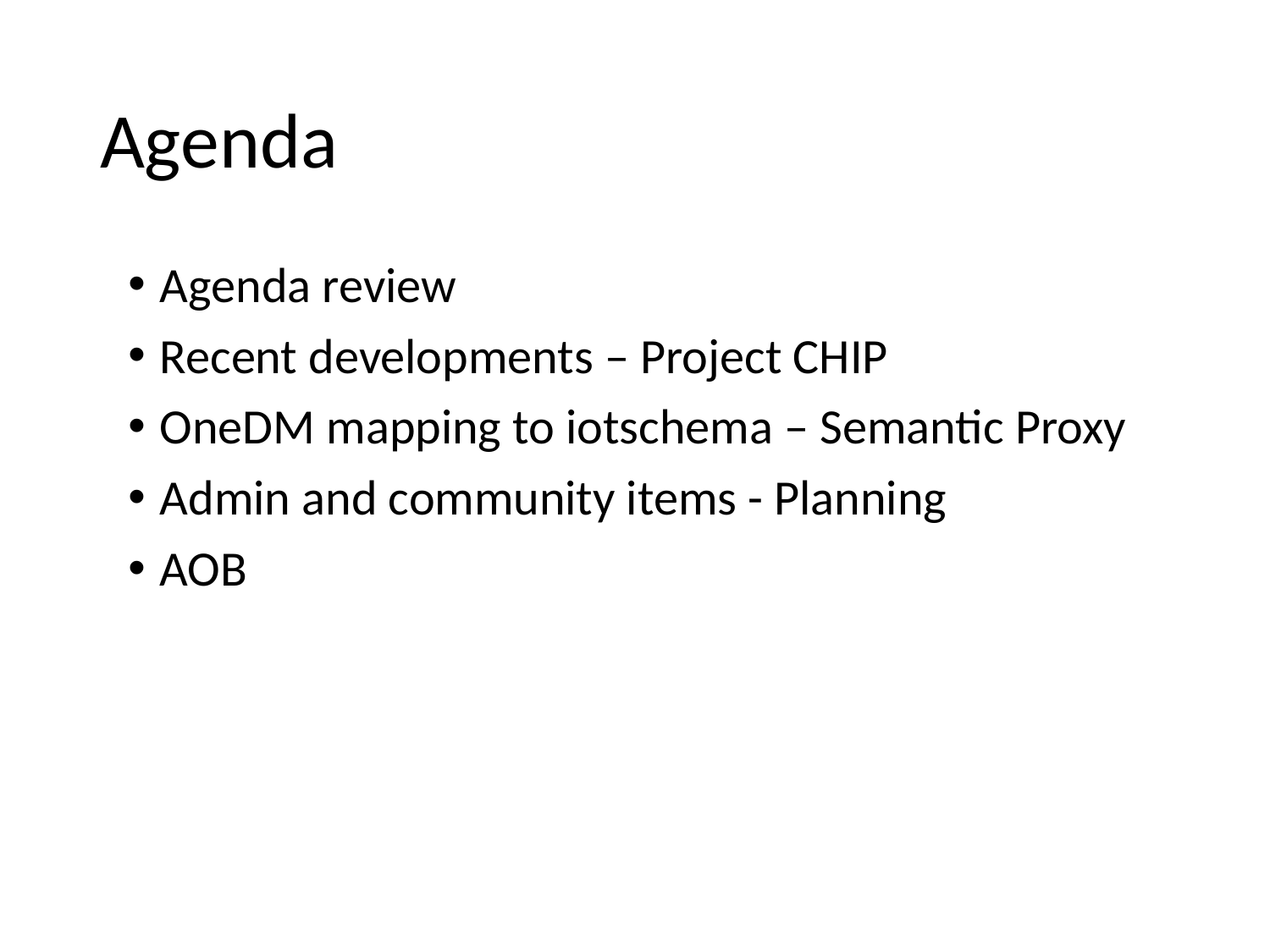

# Agenda
Agenda review
Recent developments – Project CHIP
OneDM mapping to iotschema – Semantic Proxy
Admin and community items - Planning
AOB